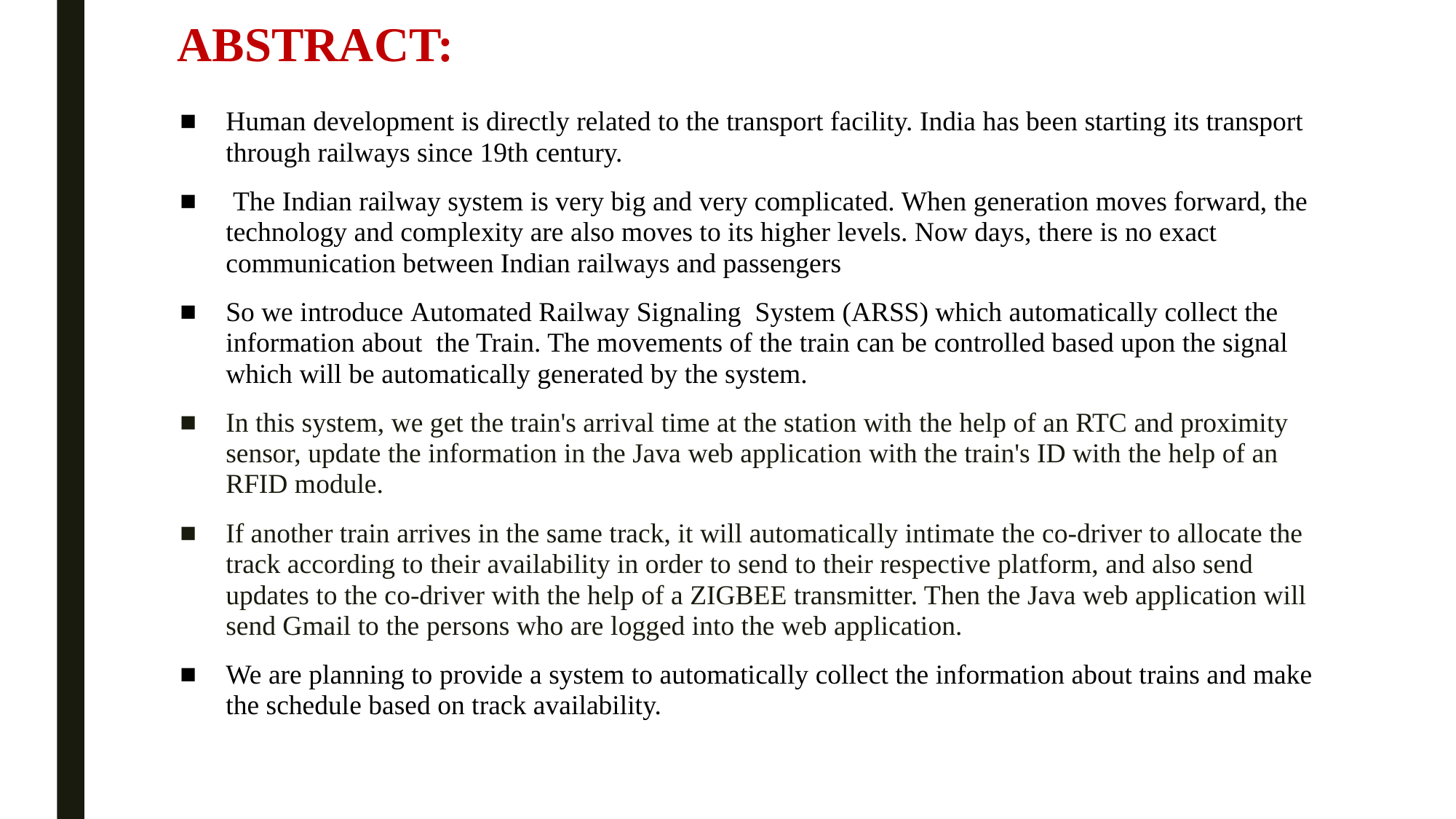

# ABSTRACT:
Human development is directly related to the transport facility. India has been starting its transport through railways since 19th century.
 The Indian railway system is very big and very complicated. When generation moves forward, the technology and complexity are also moves to its higher levels. Now days, there is no exact communication between Indian railways and passengers
So we introduce Automated Railway Signaling  System (ARSS) which automatically collect the information about  the Train. The movements of the train can be controlled based upon the signal which will be automatically generated by the system.
In this system, we get the train's arrival time at the station with the help of an RTC and proximity sensor, update the information in the Java web application with the train's ID with the help of an RFID module.
If another train arrives in the same track, it will automatically intimate the co-driver to allocate the track according to their availability in order to send to their respective platform, and also send updates to the co-driver with the help of a ZIGBEE transmitter. Then the Java web application will send Gmail to the persons who are logged into the web application.
We are planning to provide a system to automatically collect the information about trains and make the schedule based on track availability.